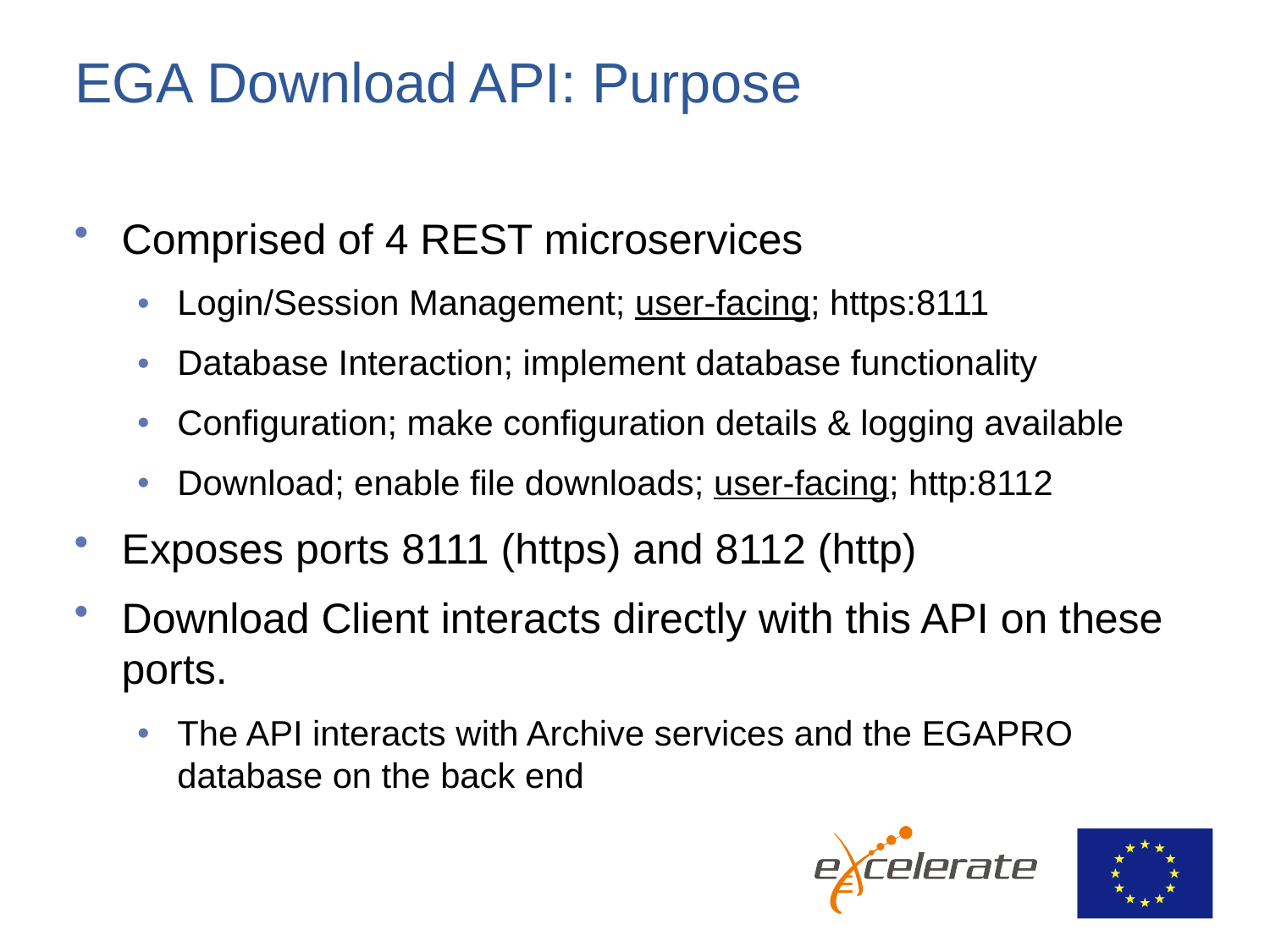

# EGA Download API: Purpose
Comprised of 4 REST microservices
Login/Session Management; user-facing; https:8111
Database Interaction; implement database functionality
Configuration; make configuration details & logging available
Download; enable file downloads; user-facing; http:8112
Exposes ports 8111 (https) and 8112 (http)
Download Client interacts directly with this API on these ports.
The API interacts with Archive services and the EGAPRO database on the back end